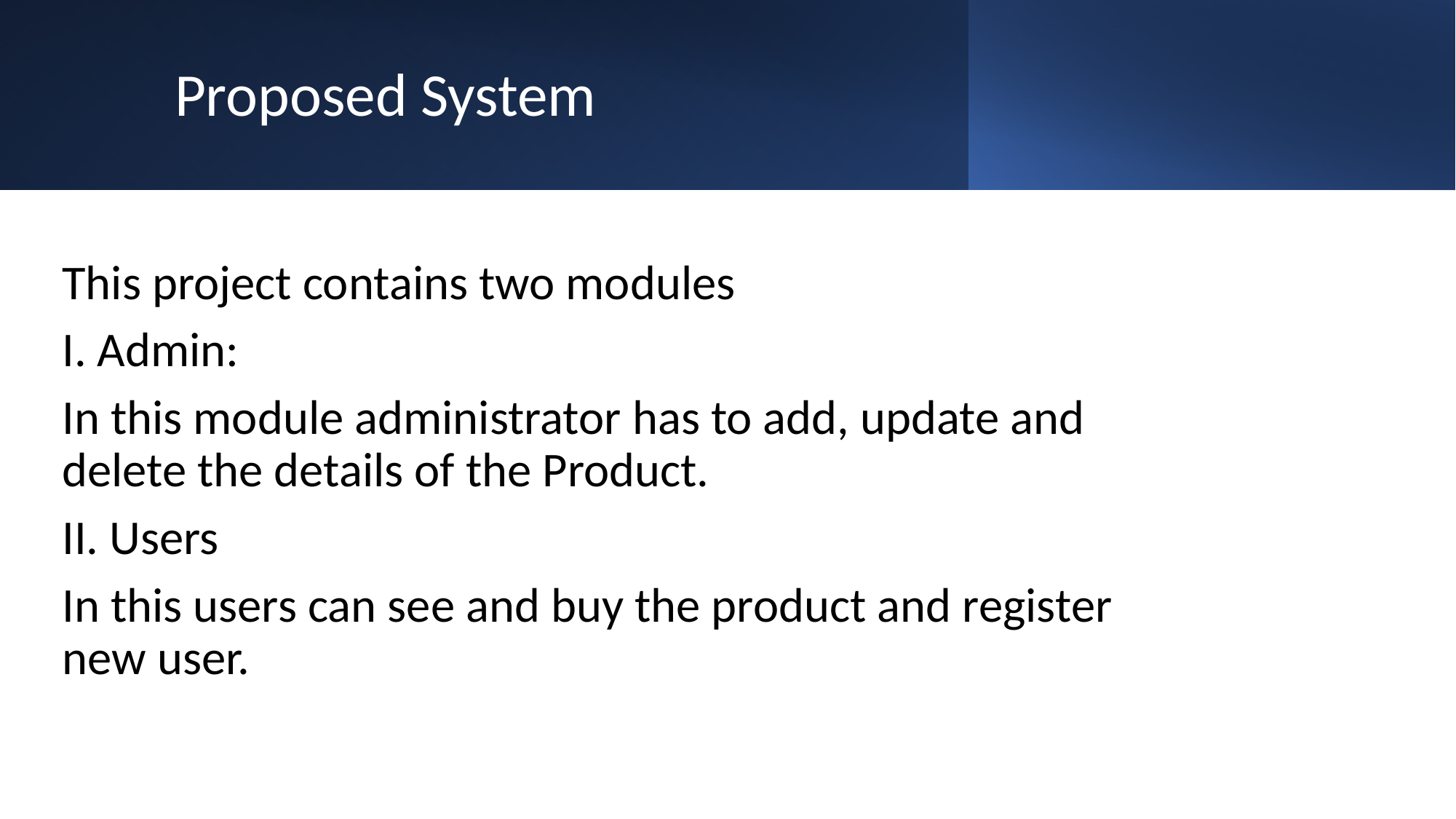

# Proposed System
This project contains two modules
I. Admin:
In this module administrator has to add, update and delete the details of the Product.
II. Users
In this users can see and buy the product and register new user.